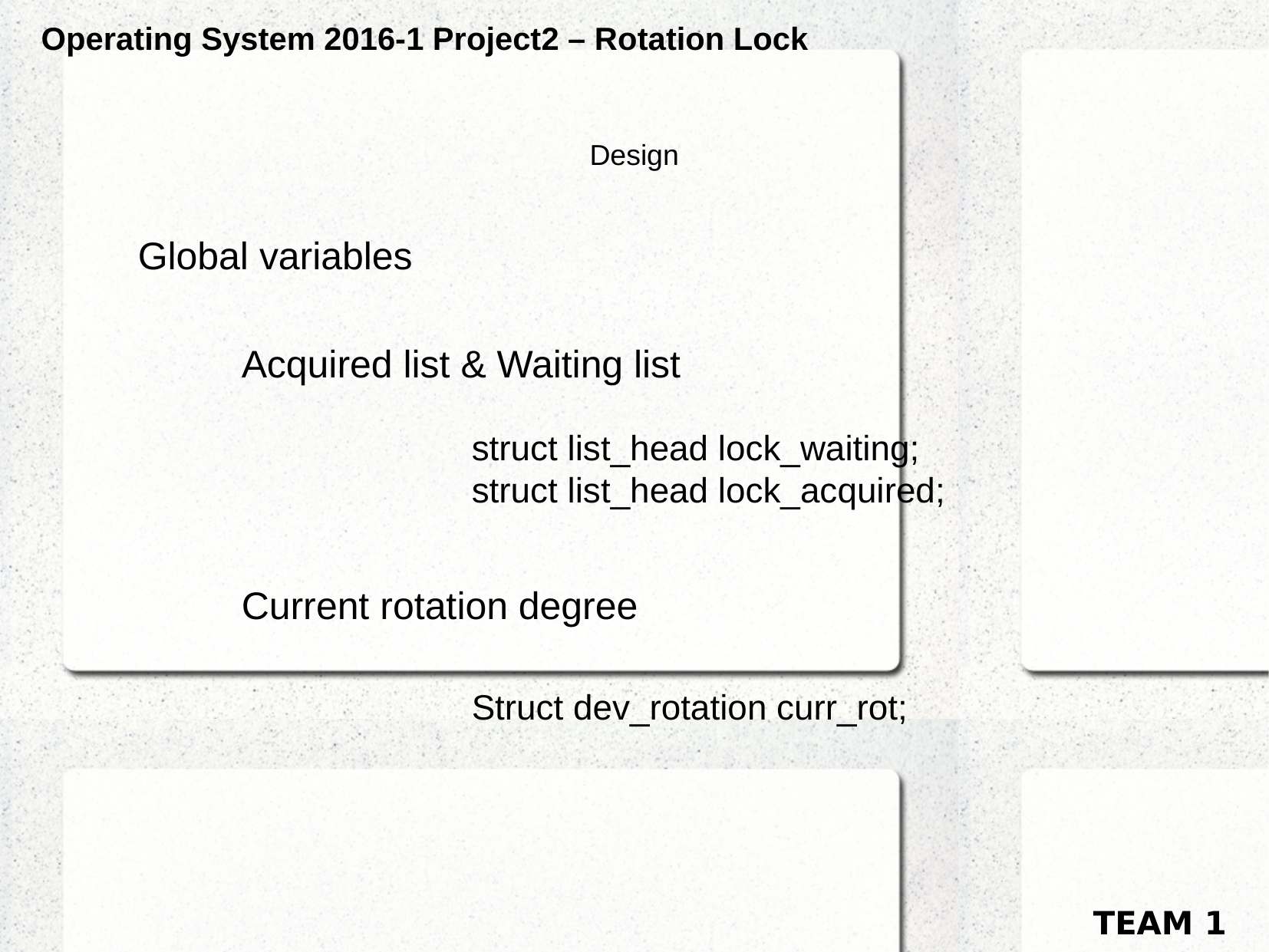

Design
Operating System 2016-1 Project2 – Rotation Lock
Global variables
Acquired list & Waiting list
struct list_head lock_waiting;
struct list_head lock_acquired;

Current rotation degree
Struct dev_rotation curr_rot;
TEAM 1